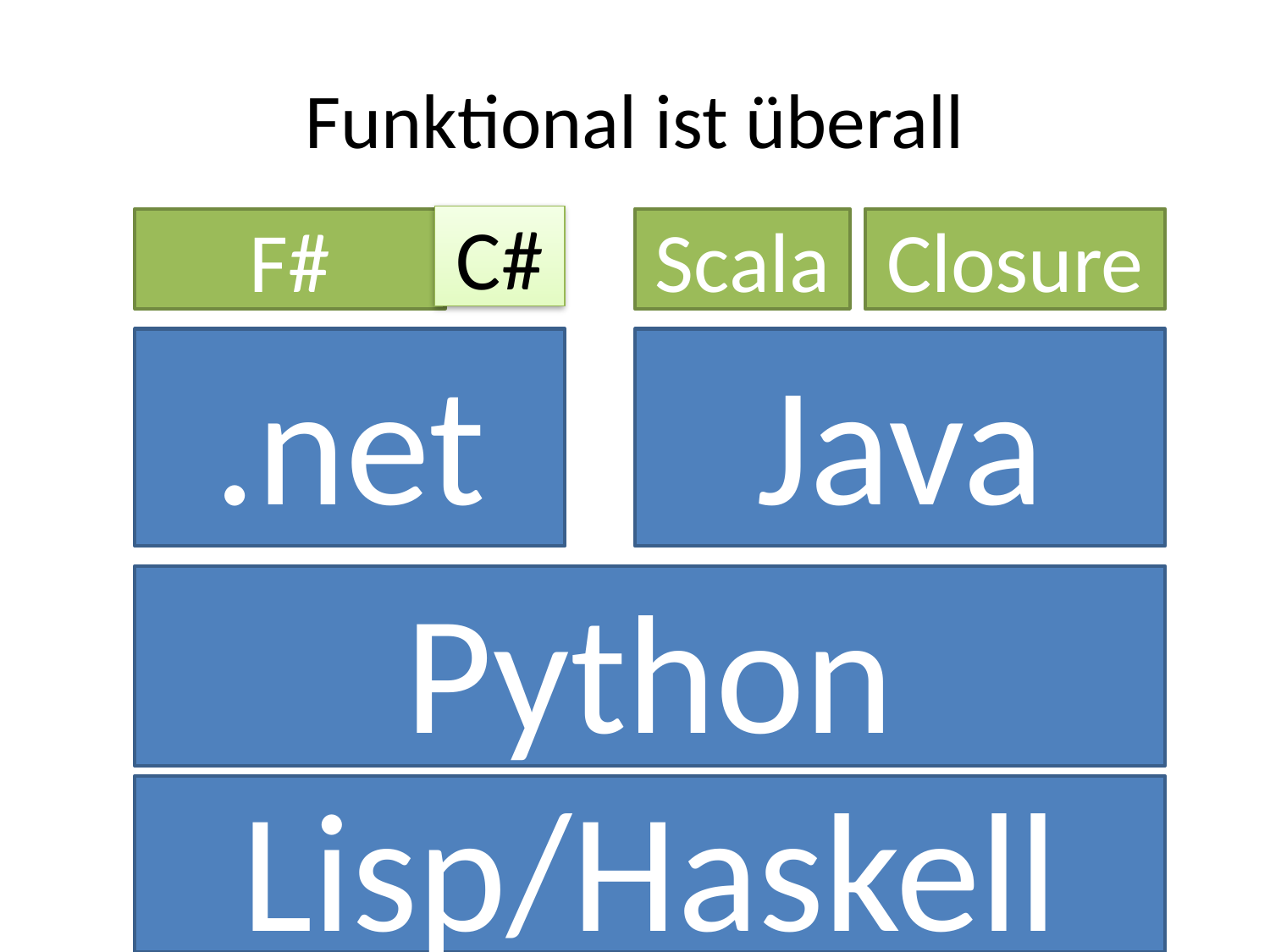

# Funktional ist überall
C#
F#
Scala
Closure
.net
Java
Python
Lisp/Haskell